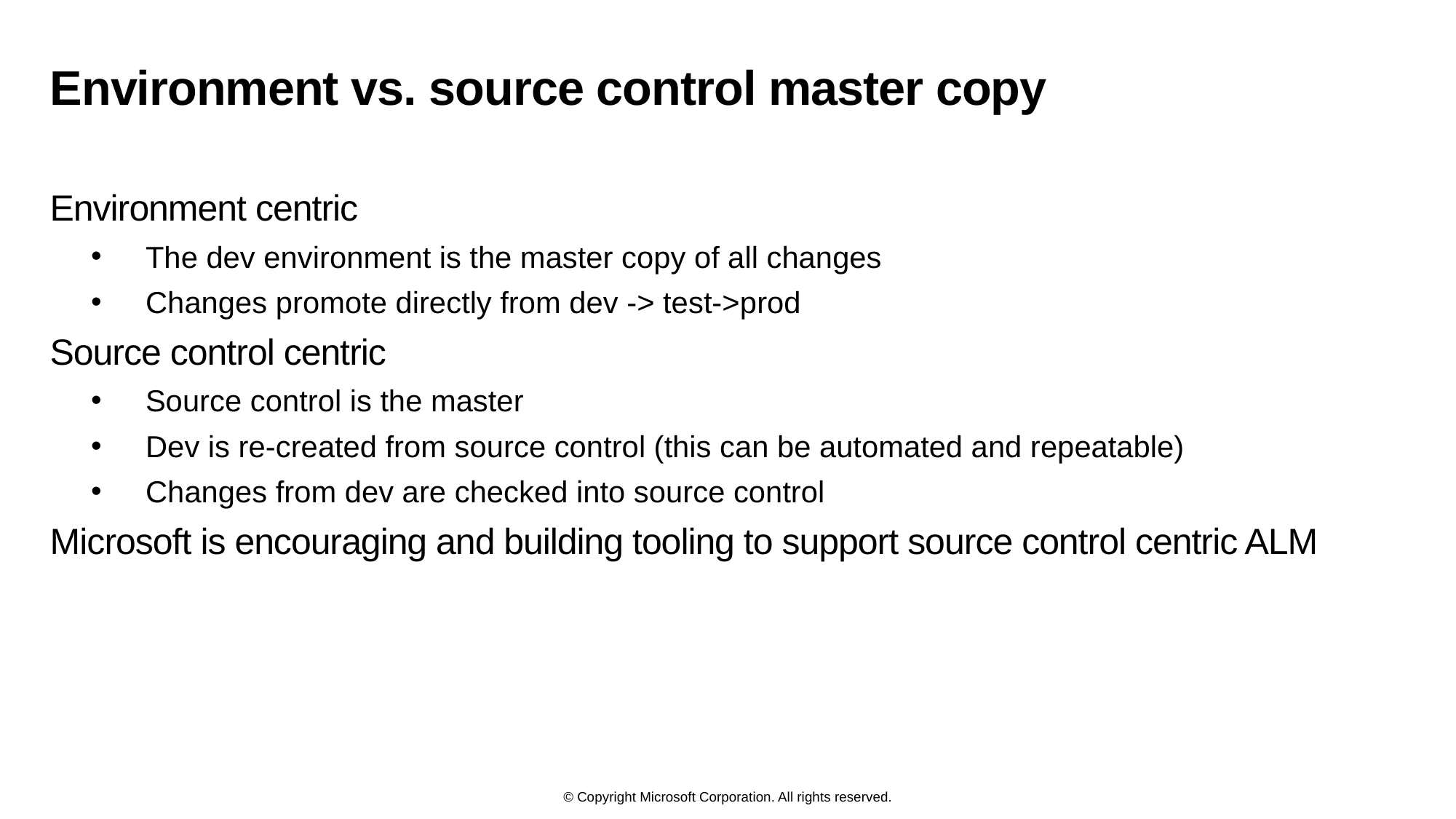

# Environment vs. source control master copy
Environment centric
The dev environment is the master copy of all changes
Changes promote directly from dev -> test->prod
Source control centric
Source control is the master
Dev is re-created from source control (this can be automated and repeatable)
Changes from dev are checked into source control
Microsoft is encouraging and building tooling to support source control centric ALM